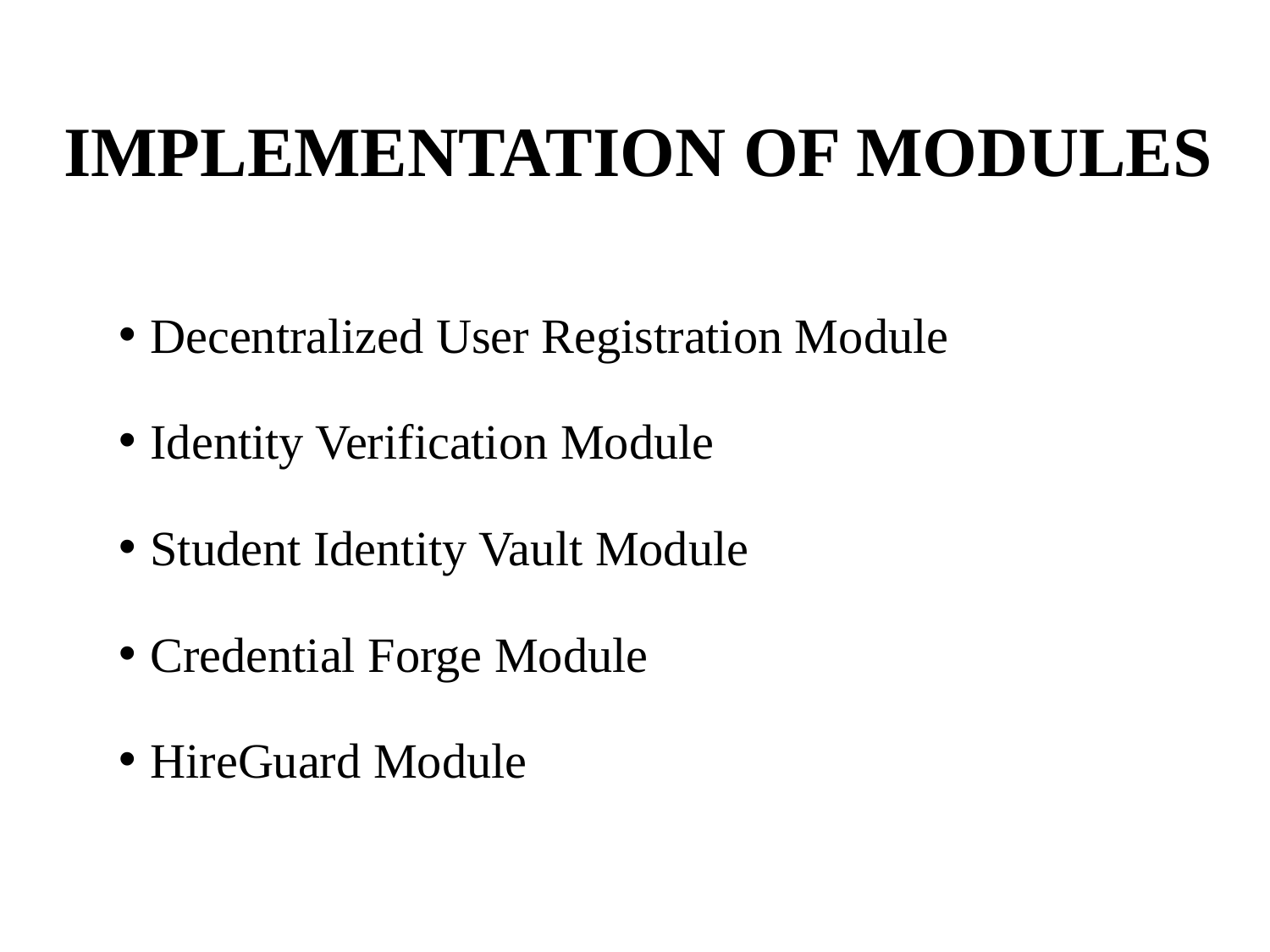

# IMPLEMENTATION OF MODULES

Decentralized User Registration Module
Identity Verification Module
Student Identity Vault Module
Credential Forge Module
HireGuard Module